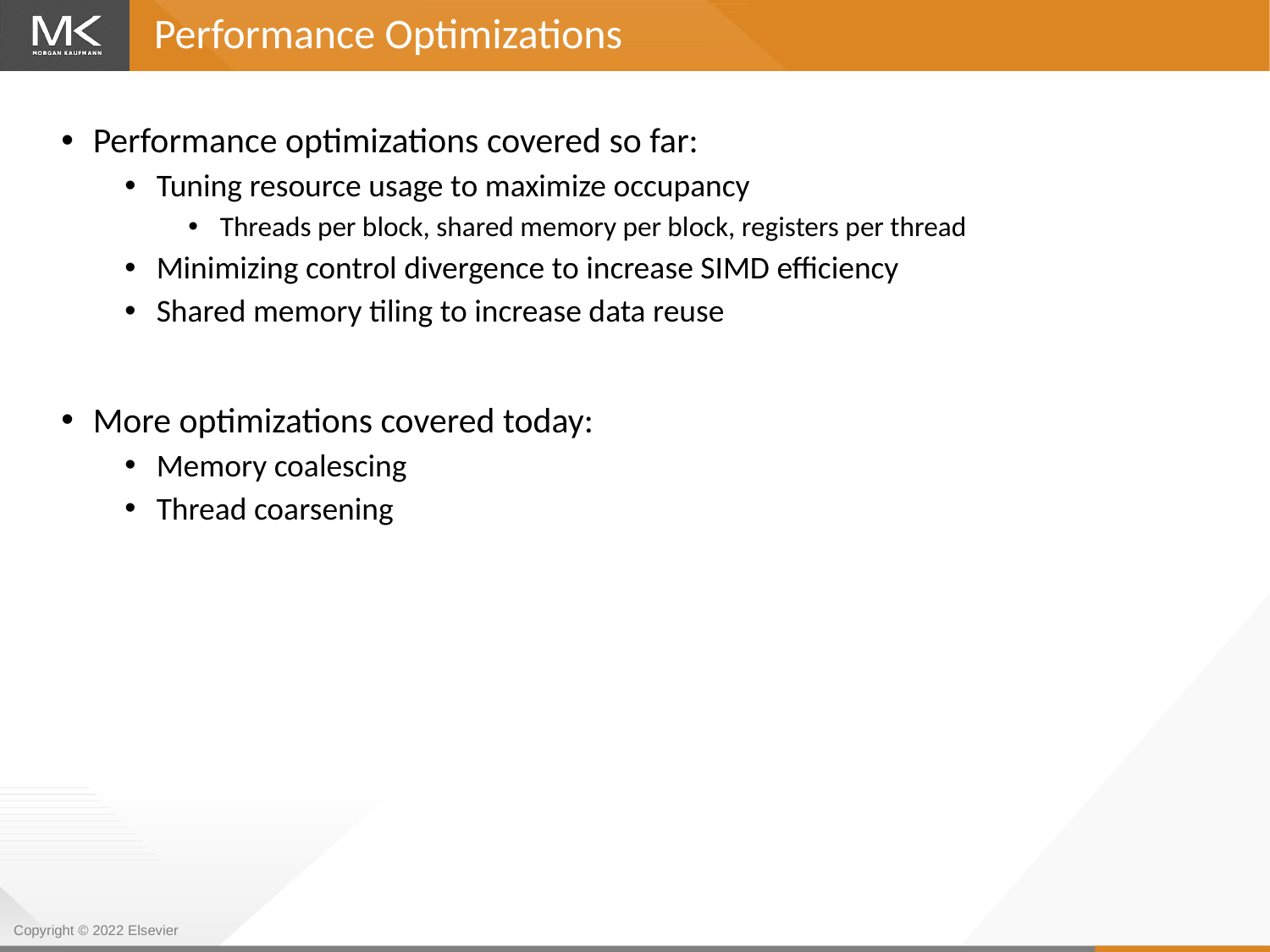

Performance Optimizations
Performance optimizations covered so far:
Tuning resource usage to maximize occupancy
Threads per block, shared memory per block, registers per thread
Minimizing control divergence to increase SIMD efficiency
Shared memory tiling to increase data reuse

More optimizations covered today:
Memory coalescing
Thread coarsening